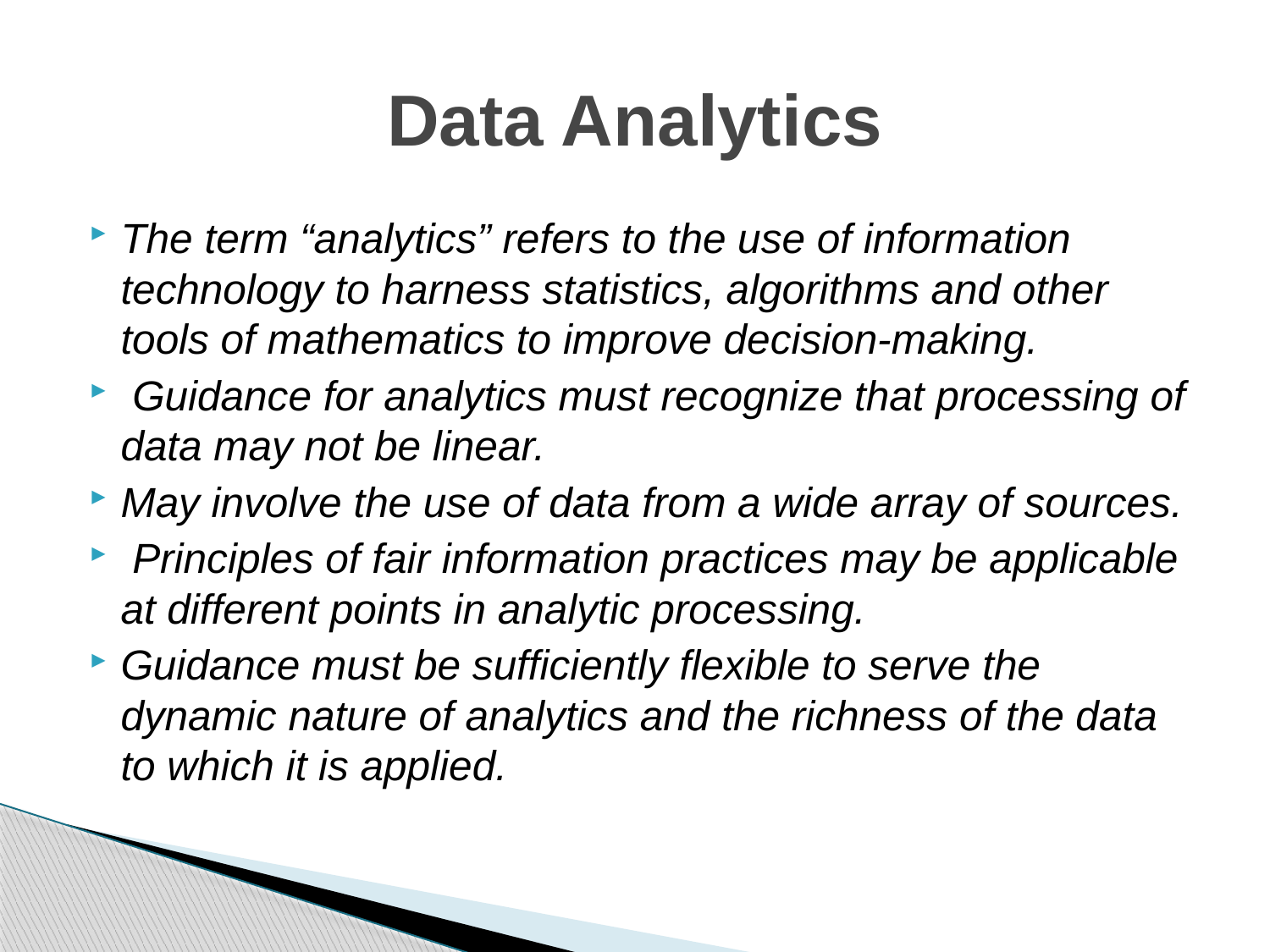

# Data Analytics
The term “analytics” refers to the use of information technology to harness statistics, algorithms and other tools of mathematics to improve decision-making.
 Guidance for analytics must recognize that processing of data may not be linear.
May involve the use of data from a wide array of sources.
 Principles of fair information practices may be applicable at different points in analytic processing.
Guidance must be sufficiently flexible to serve the dynamic nature of analytics and the richness of the data to which it is applied.